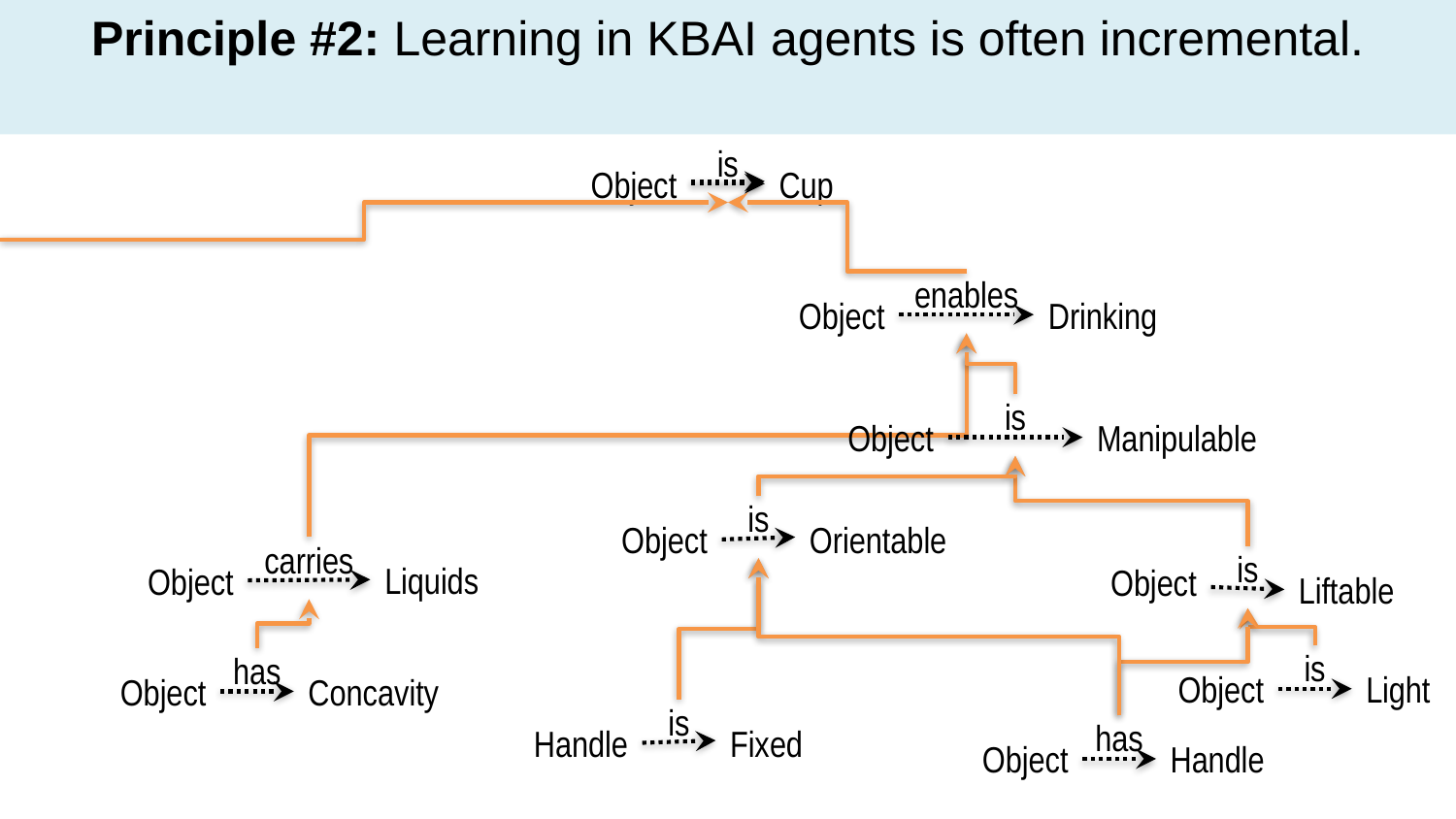

Principle #2: Learning in KBAI agents is often incremental.
is
Object
Cup
enables
Object
Drinking
is
Object
Manipulable
is
Object
Orientable
carries
is
Liquids
Object
Object
Liftable
is
has
Object
Light
Object
Concavity
is
Handle
Fixed
has
Object
Handle